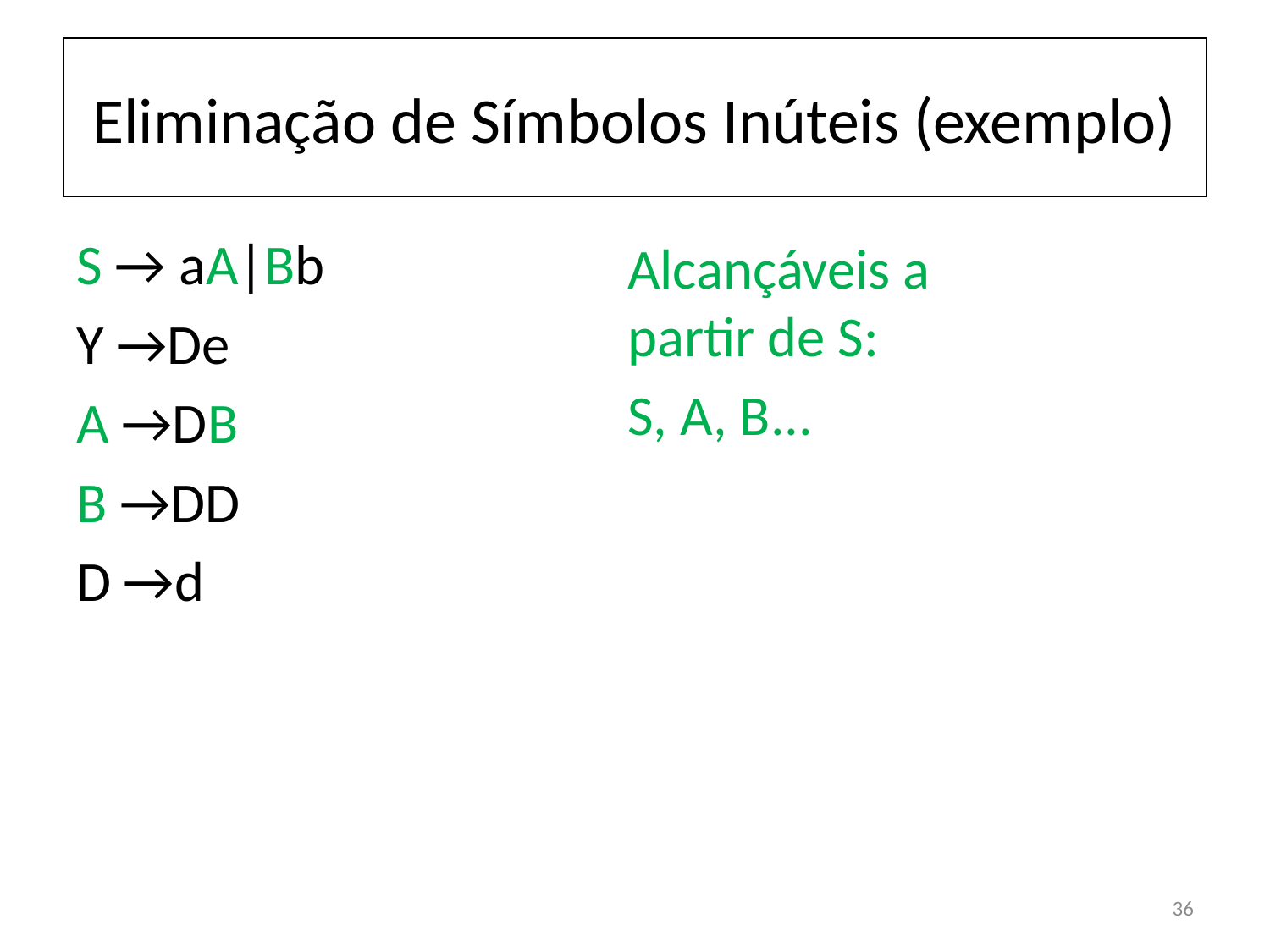

# Eliminação de Símbolos Inúteis (exemplo)
S → aA|Bb
Y →De
A →DB
B →DD
D →d
Alcançáveis a partir de S:
S, A, B...
36